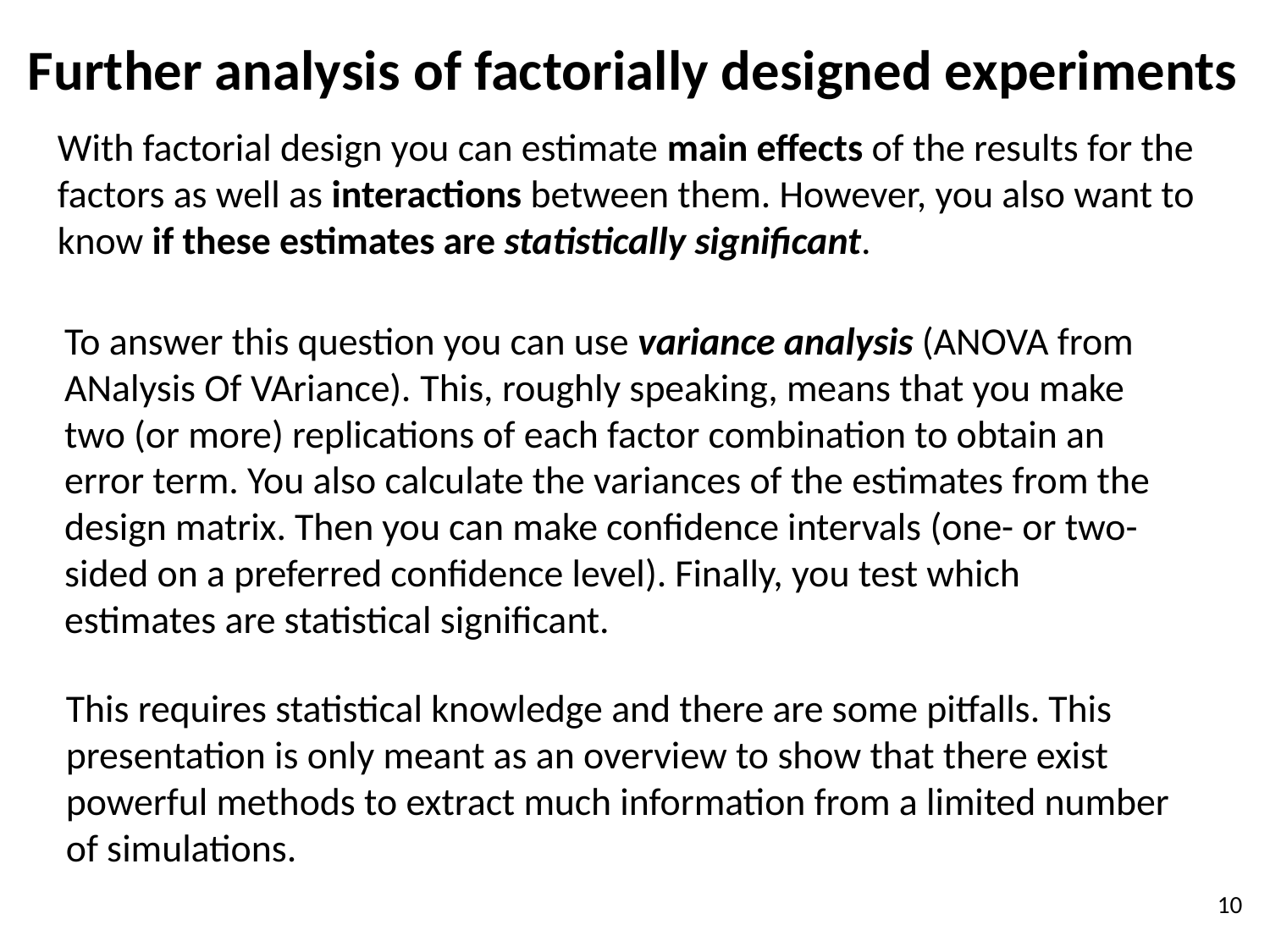

# Further analysis of factorially designed experiments
With factorial design you can estimate main effects of the results for the factors as well as interactions between them. However, you also want to know if these estimates are statistically significant.
To answer this question you can use variance analysis (ANOVA from ANalysis Of VAriance). This, roughly speaking, means that you make two (or more) replications of each factor combination to obtain an error term. You also calculate the variances of the estimates from the design matrix. Then you can make confidence intervals (one- or two-sided on a preferred confidence level). Finally, you test which estimates are statistical significant.
This requires statistical knowledge and there are some pitfalls. This presentation is only meant as an overview to show that there exist powerful methods to extract much information from a limited number of simulations.
10